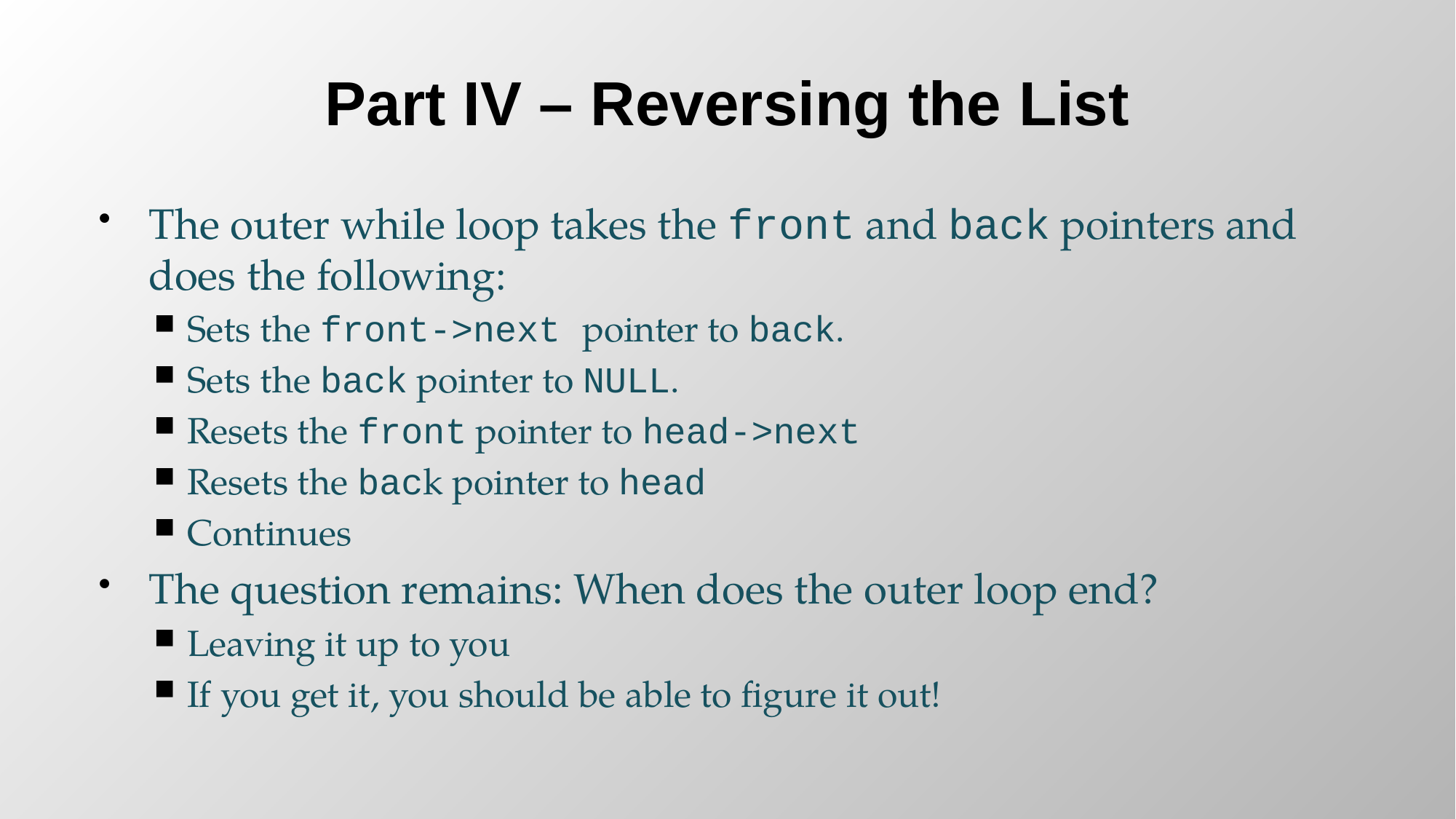

# Part IV – Reversing the List
The outer while loop takes the front and back pointers and does the following:
Sets the front->next pointer to back.
Sets the back pointer to NULL.
Resets the front pointer to head->next
Resets the back pointer to head
Continues
The question remains: When does the outer loop end?
Leaving it up to you
If you get it, you should be able to figure it out!